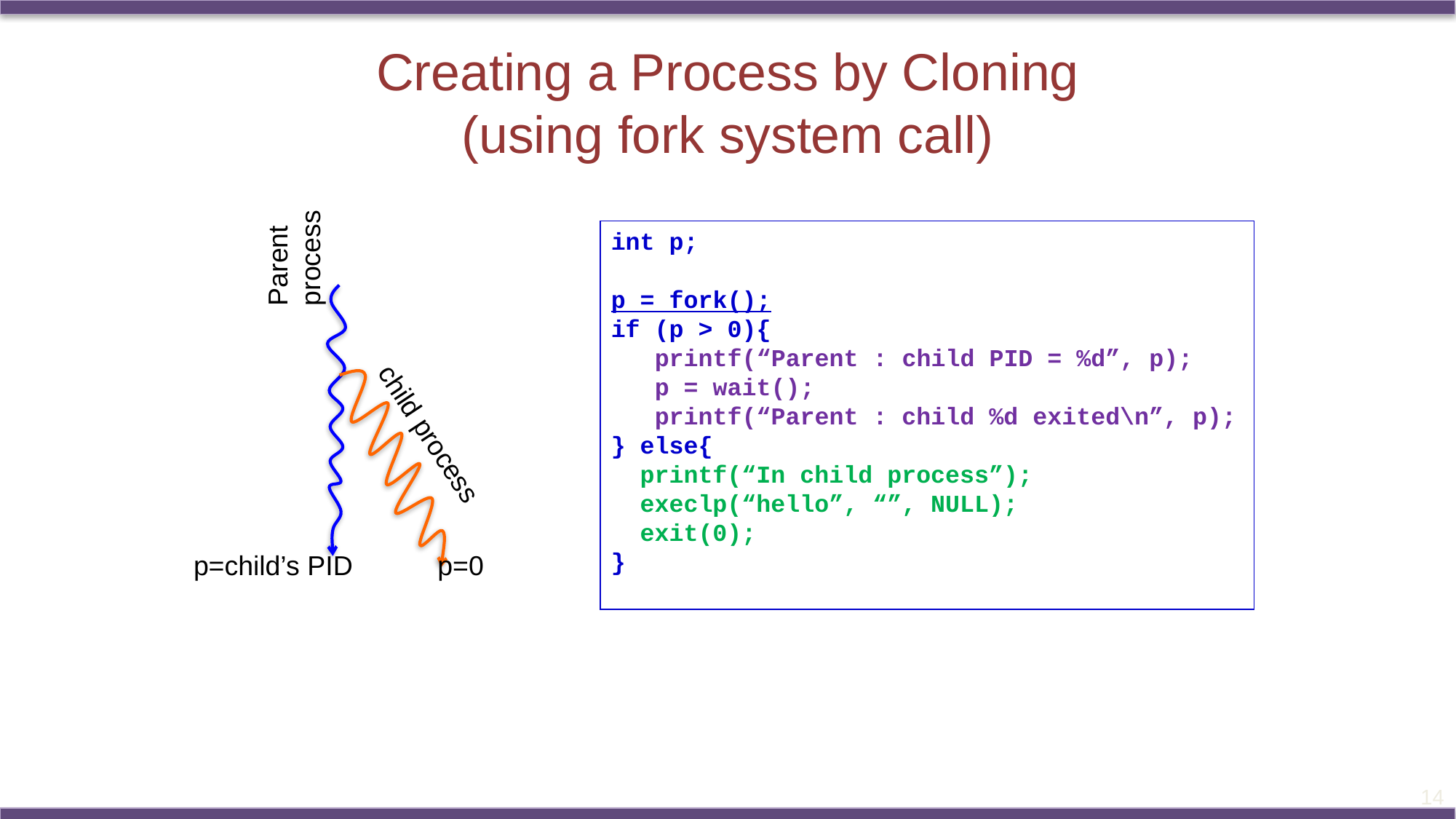

# Creating a Process by Cloning (using fork system call)
Parent
process
int p;

p = fork();
if (p > 0){
   printf(“Parent : child PID = %d”, p);
   p = wait();
   printf(“Parent : child %d exited\n”, p);
} else{
  printf(“In child process”);
  execlp(“hello”, “”, NULL);
  exit(0);
}

child process
p=child’s PID
p=0
14